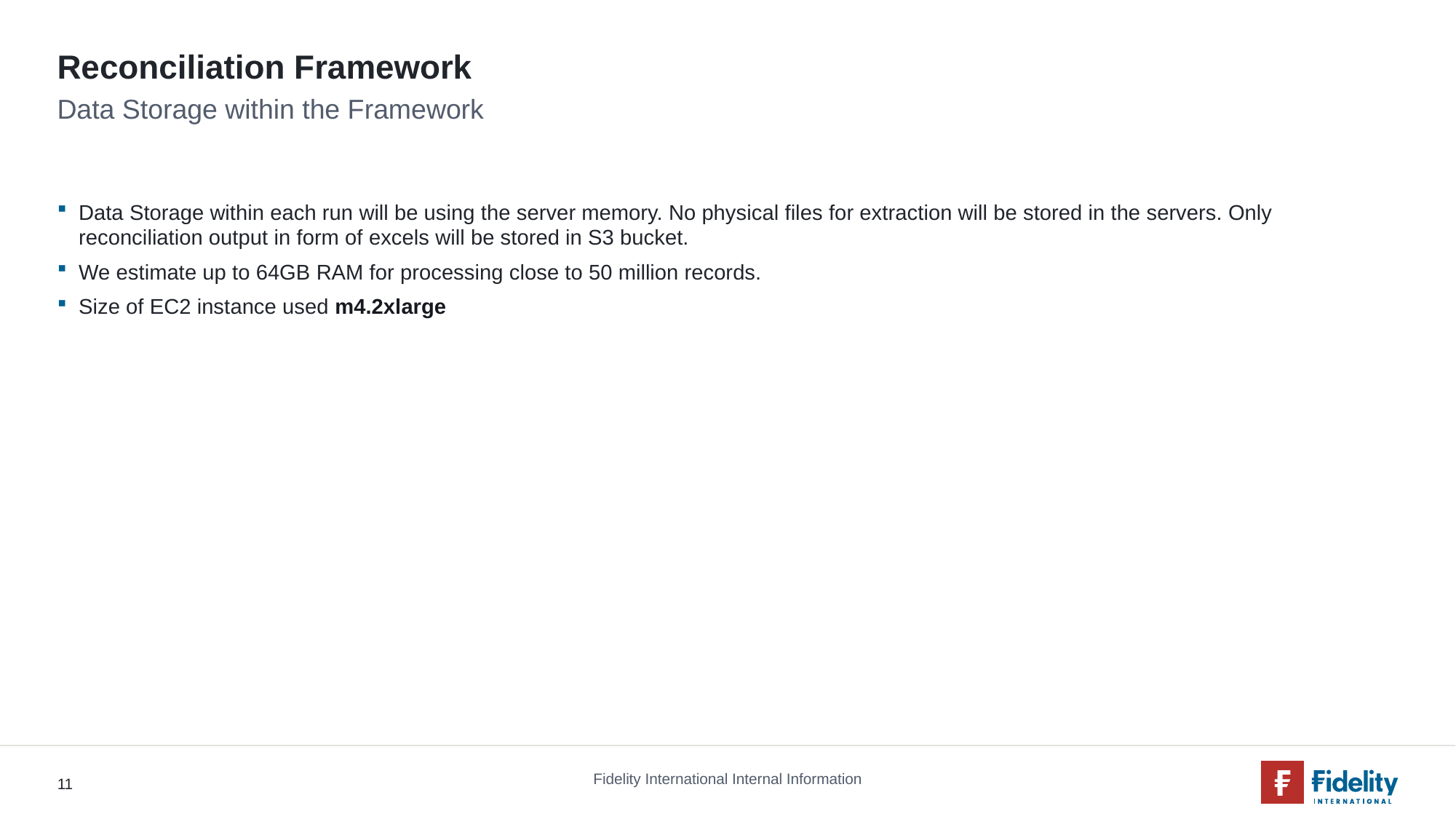

# Reconciliation Framework
Data Storage within the Framework
Data Storage within each run will be using the server memory. No physical files for extraction will be stored in the servers. Only reconciliation output in form of excels will be stored in S3 bucket.
We estimate up to 64GB RAM for processing close to 50 million records.
Size of EC2 instance used m4.2xlarge